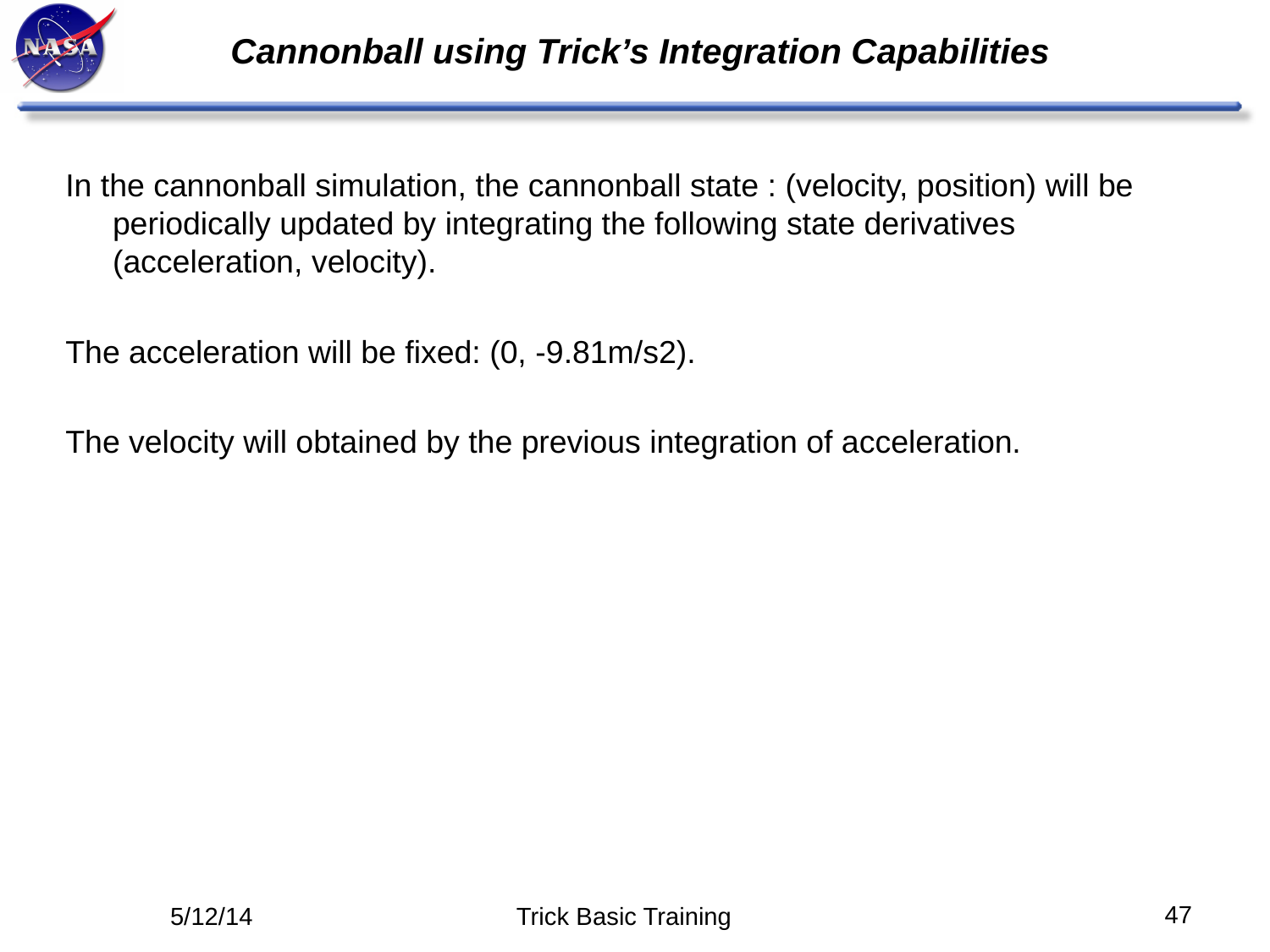

# Cannonball using Trick’s Integration Capabilities
In the cannonball simulation, the cannonball state : (velocity, position) will be periodically updated by integrating the following state derivatives (acceleration, velocity).

The acceleration will be fixed: (0, -9.81m/s2).

The velocity will obtained by the previous integration of acceleration.

47
5/12/14
Trick Basic Training